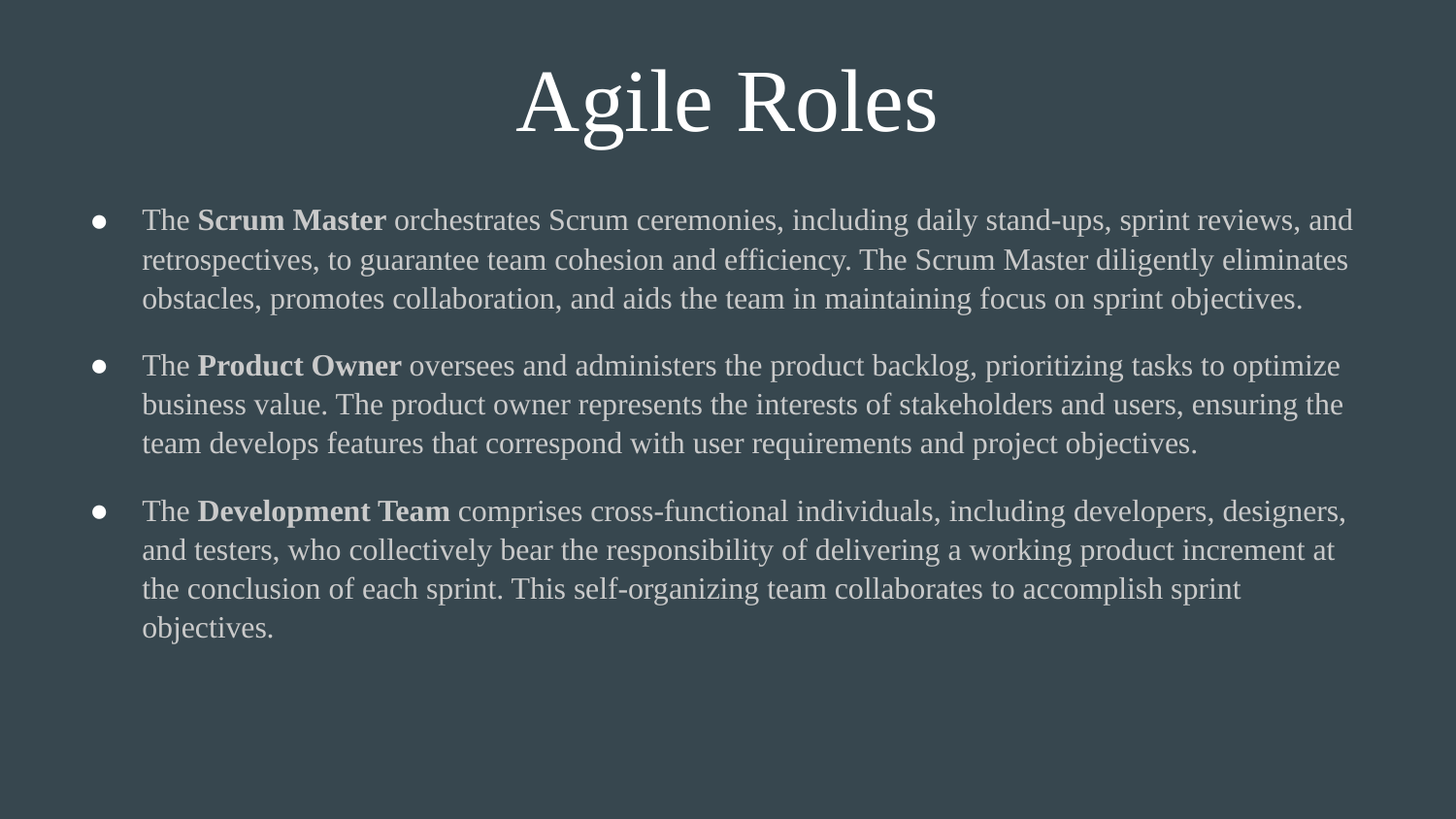

# Agile Roles
The Scrum Master orchestrates Scrum ceremonies, including daily stand-ups, sprint reviews, and retrospectives, to guarantee team cohesion and efficiency. The Scrum Master diligently eliminates obstacles, promotes collaboration, and aids the team in maintaining focus on sprint objectives.
The Product Owner oversees and administers the product backlog, prioritizing tasks to optimize business value. The product owner represents the interests of stakeholders and users, ensuring the team develops features that correspond with user requirements and project objectives.
The Development Team comprises cross-functional individuals, including developers, designers, and testers, who collectively bear the responsibility of delivering a working product increment at the conclusion of each sprint. This self-organizing team collaborates to accomplish sprint objectives.